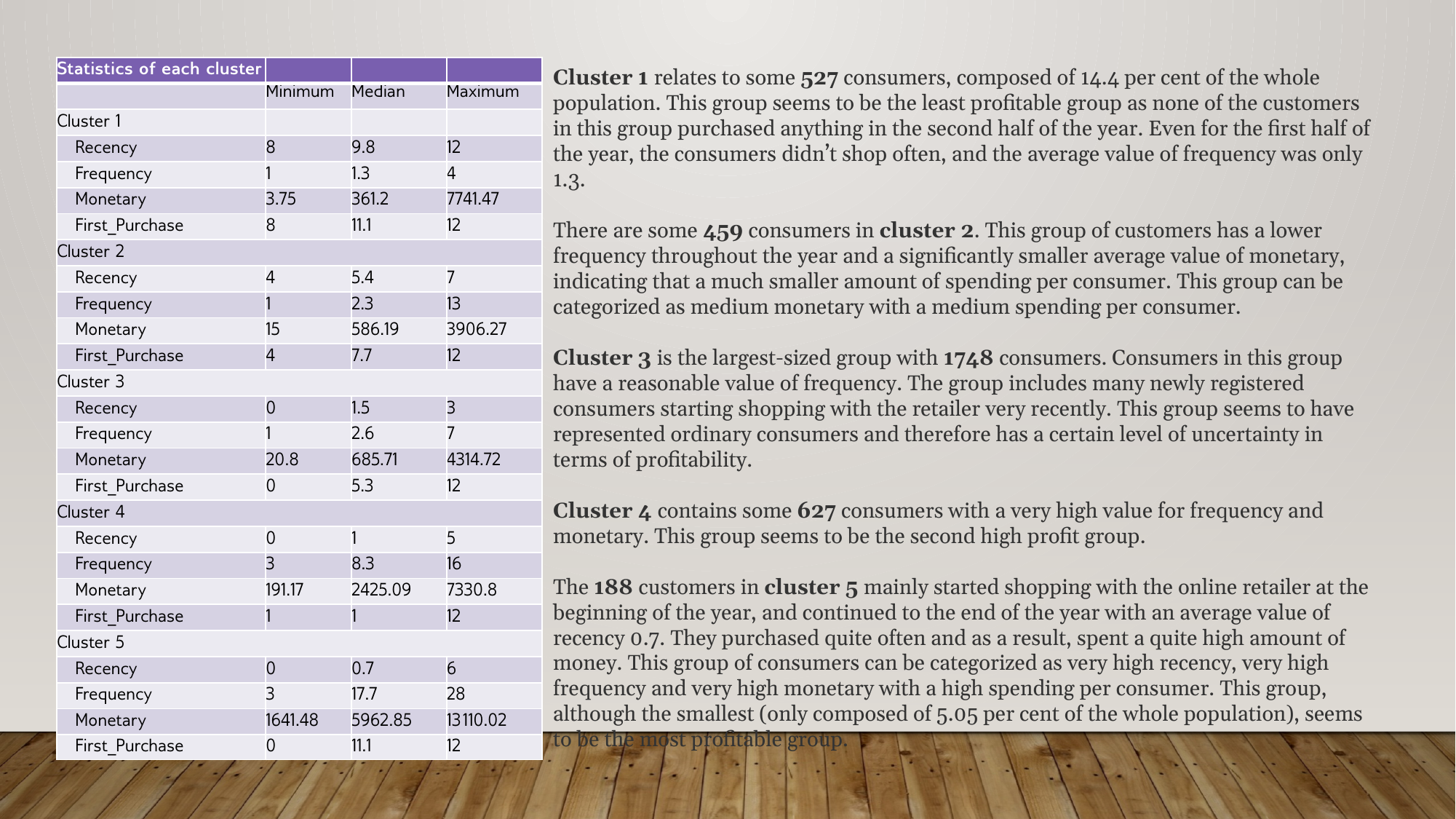

| Statistics of each cluster |  |  |  |
| --- | --- | --- | --- |
|  | Minimum | Median | Maximum |
| Cluster 1 |  |  |  |
| Recency | 8 | 9.8 | 12 |
| Frequency | 1 | 1.3 | 4 |
| Monetary | 3.75 | 361.2 | 7741.47 |
| First\_Purchase | 8 | 11.1 | 12 |
| Cluster 2 |  |  |  |
| Recency | 4 | 5.4 | 7 |
| Frequency | 1 | 2.3 | 13 |
| Monetary | 15 | 586.19 | 3906.27 |
| First\_Purchase | 4 | 7.7 | 12 |
| Cluster 3 |  |  |  |
| Recency | 0 | 1.5 | 3 |
| Frequency | 1 | 2.6 | 7 |
| Monetary | 20.8 | 685.71 | 4314.72 |
| First\_Purchase | 0 | 5.3 | 12 |
| Cluster 4 |  |  |  |
| Recency | 0 | 1 | 5 |
| Frequency | 3 | 8.3 | 16 |
| Monetary | 191.17 | 2425.09 | 7330.8 |
| First\_Purchase | 1 | 1 | 12 |
| Cluster 5 |  |  |  |
| Recency | 0 | 0.7 | 6 |
| Frequency | 3 | 17.7 | 28 |
| Monetary | 1641.48 | 5962.85 | 13 110.02 |
| First\_Purchase | 0 | 11.1 | 12 |
Cluster 1 relates to some 527 consumers, composed of 14.4 per cent of the whole population. This group seems to be the least profitable group as none of the customers in this group purchased anything in the second half of the year. Even for the first half of the year, the consumers didn’t shop often, and the average value of frequency was only 1.3.

There are some 459 consumers in cluster 2. This group of customers has a lower frequency throughout the year and a significantly smaller average value of monetary, indicating that a much smaller amount of spending per consumer. This group can be categorized as medium monetary with a medium spending per consumer.

Cluster 3 is the largest-sized group with 1748 consumers. Consumers in this group have a reasonable value of frequency. The group includes many newly registered consumers starting shopping with the retailer very recently. This group seems to have represented ordinary consumers and therefore has a certain level of uncertainty in terms of profitability.

Cluster 4 contains some 627 consumers with a very high value for frequency and monetary. This group seems to be the second high profit group.

The 188 customers in cluster 5 mainly started shopping with the online retailer at the beginning of the year, and continued to the end of the year with an average value of recency 0.7. They purchased quite often and as a result, spent a quite high amount of money. This group of consumers can be categorized as very high recency, very high frequency and very high monetary with a high spending per consumer. This group, although the smallest (only composed of 5.05 per cent of the whole population), seems to be the most profitable group.